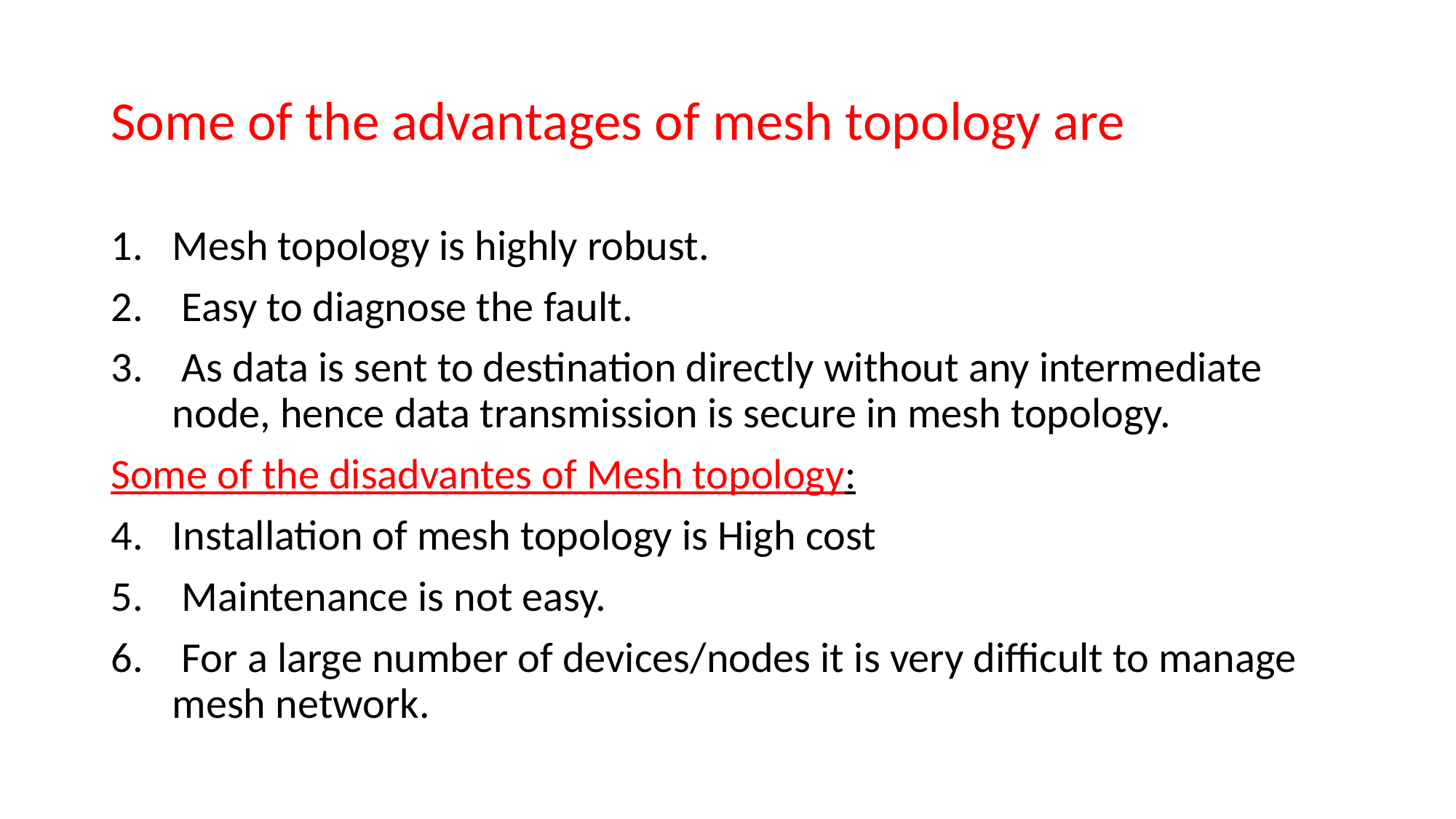

# Some of the advantages of mesh topology are
Mesh topology is highly robust.
 Easy to diagnose the fault.
 As data is sent to destination directly without any intermediate node, hence data transmission is secure in mesh topology.
Some of the disadvantes of Mesh topology:
Installation of mesh topology is High cost
 Maintenance is not easy.
 For a large number of devices/nodes it is very difficult to manage mesh network.